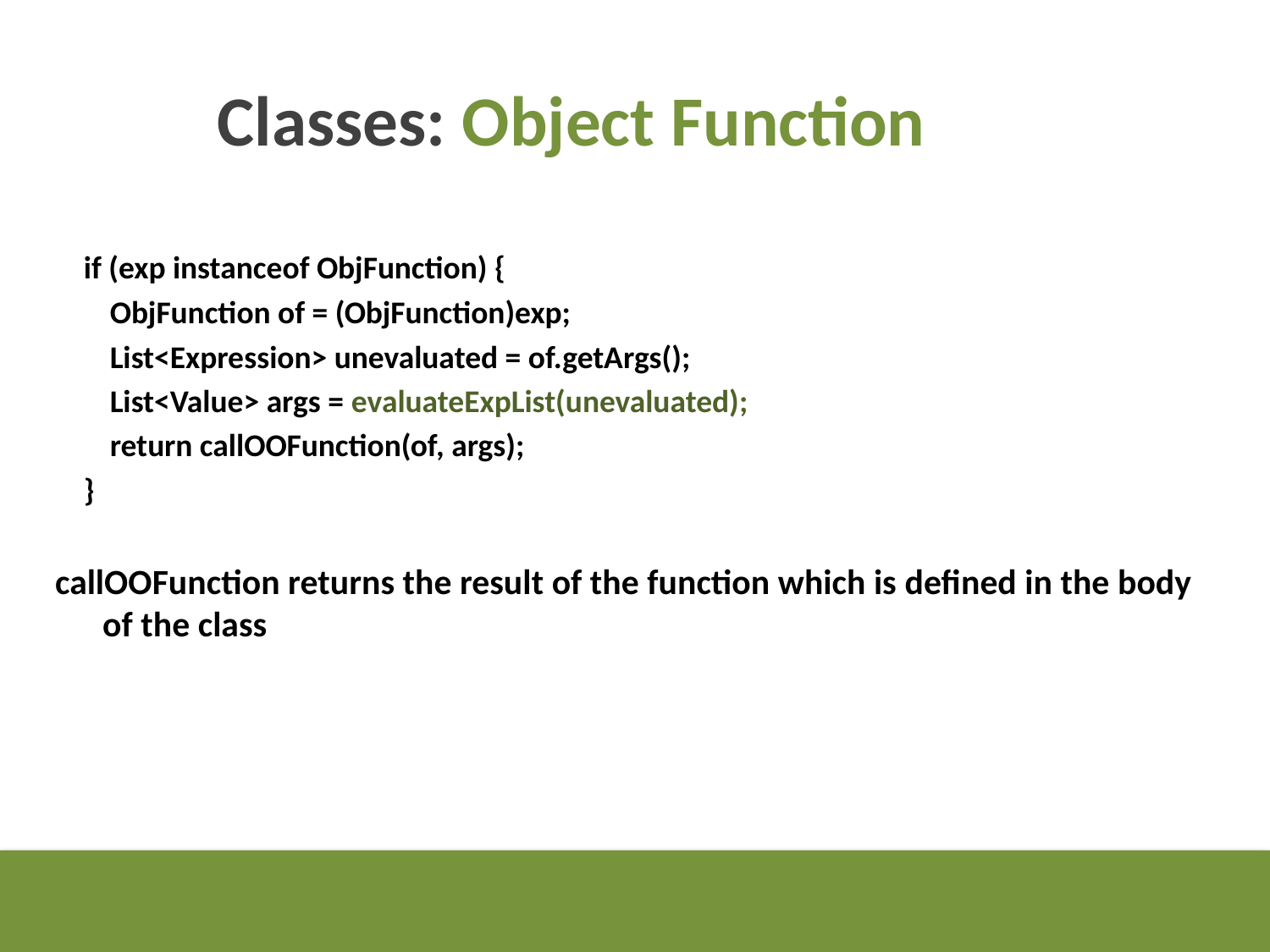

Classes: Object Function

    if (exp instanceof ObjFunction) {
   	 ObjFunction of = (ObjFunction)exp;
   	 List<Expression> unevaluated = of.getArgs();
   	 List<Value> args = evaluateExpList(unevaluated);
   	 return callOOFunction(of, args);
    }

callOOFunction returns the result of the function which is defined in the body of the class